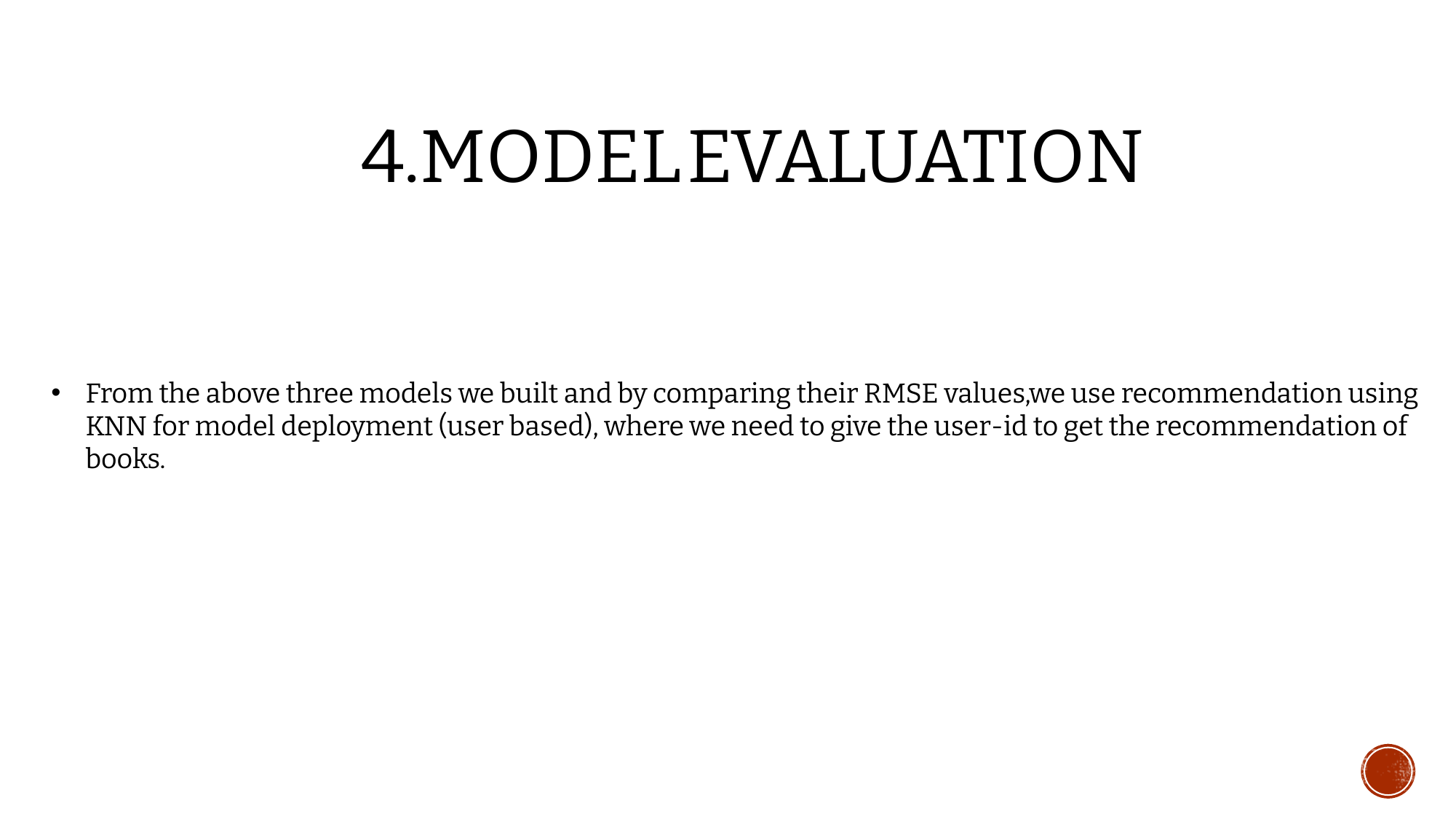

4.MODEL EVALUATION

From the above three models we built and by comparing their RMSE values,we use recommendation using KNN for model deployment (user based), where we need to give the user-id to get the recommendation of books.